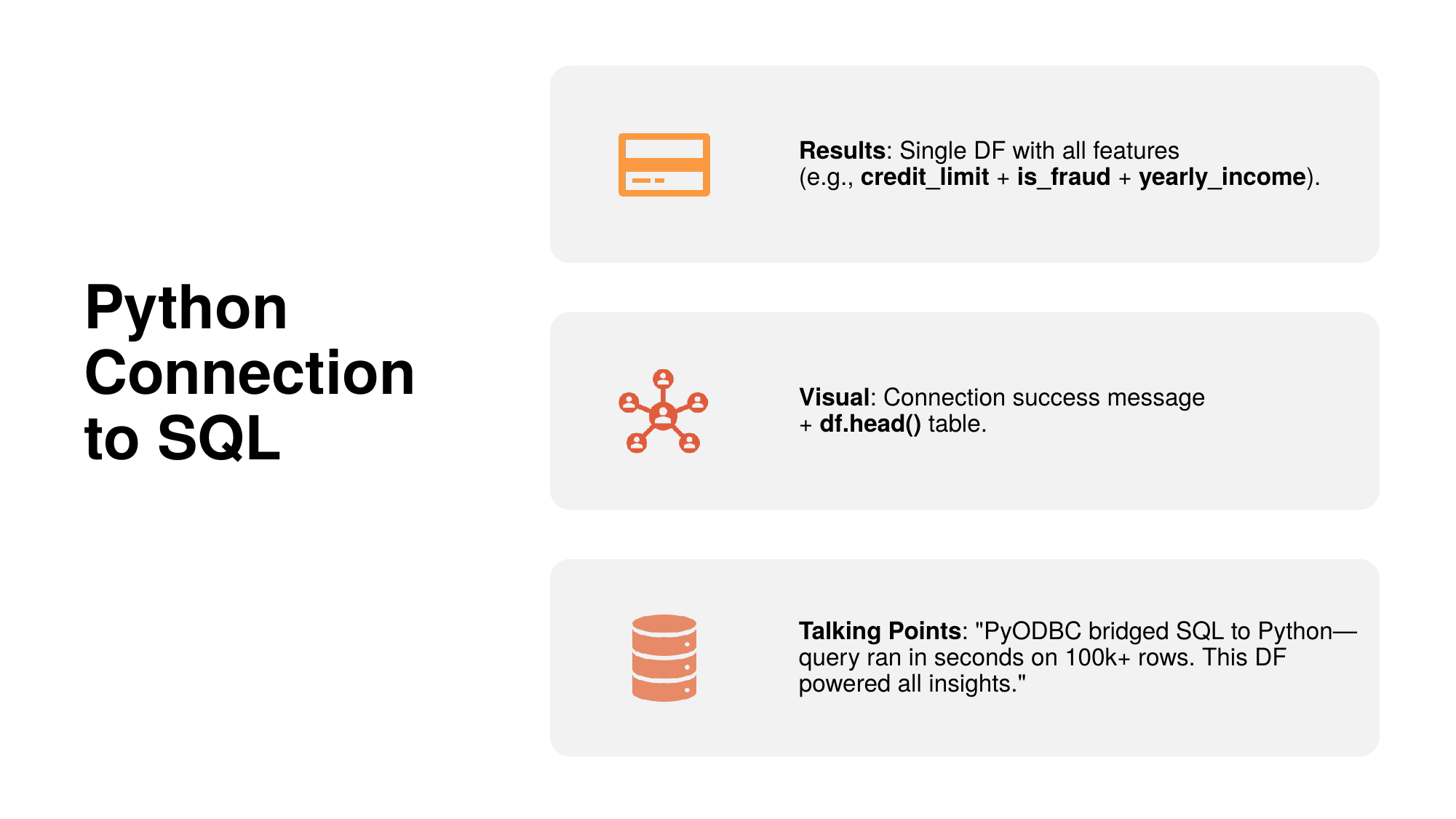

# Python Connection to SQL
Results: Single DF with all features (e.g., credit_limit + is_fraud + yearly_income).
Visual: Connection success message + df.head() table.
Talking Points: "PyODBC bridged SQL to Python—query ran in seconds on 100k+ rows. This DF powered all insights."